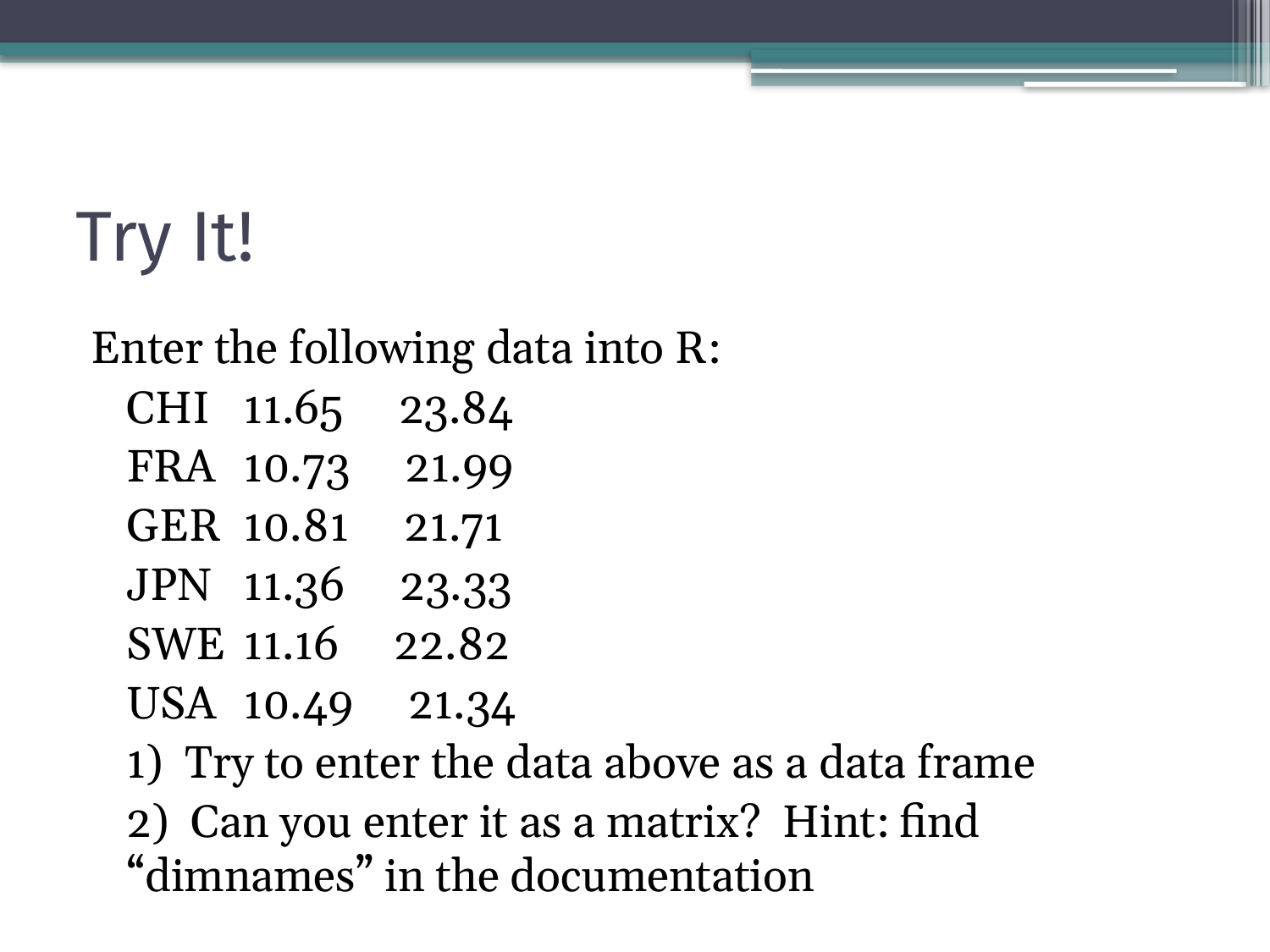

# Try It!
Enter the following data into R:
			CHI	11.65     23.84
			FRA	10.73     21.99
			GER	10.81     21.71
			JPN	11.36     23.33
			SWE	11.16     22.82
			USA	10.49     21.34
	1)  Try to enter the data above as a data frame
	2)  Can you enter it as a matrix?  Hint: find “dimnames” in the documentation